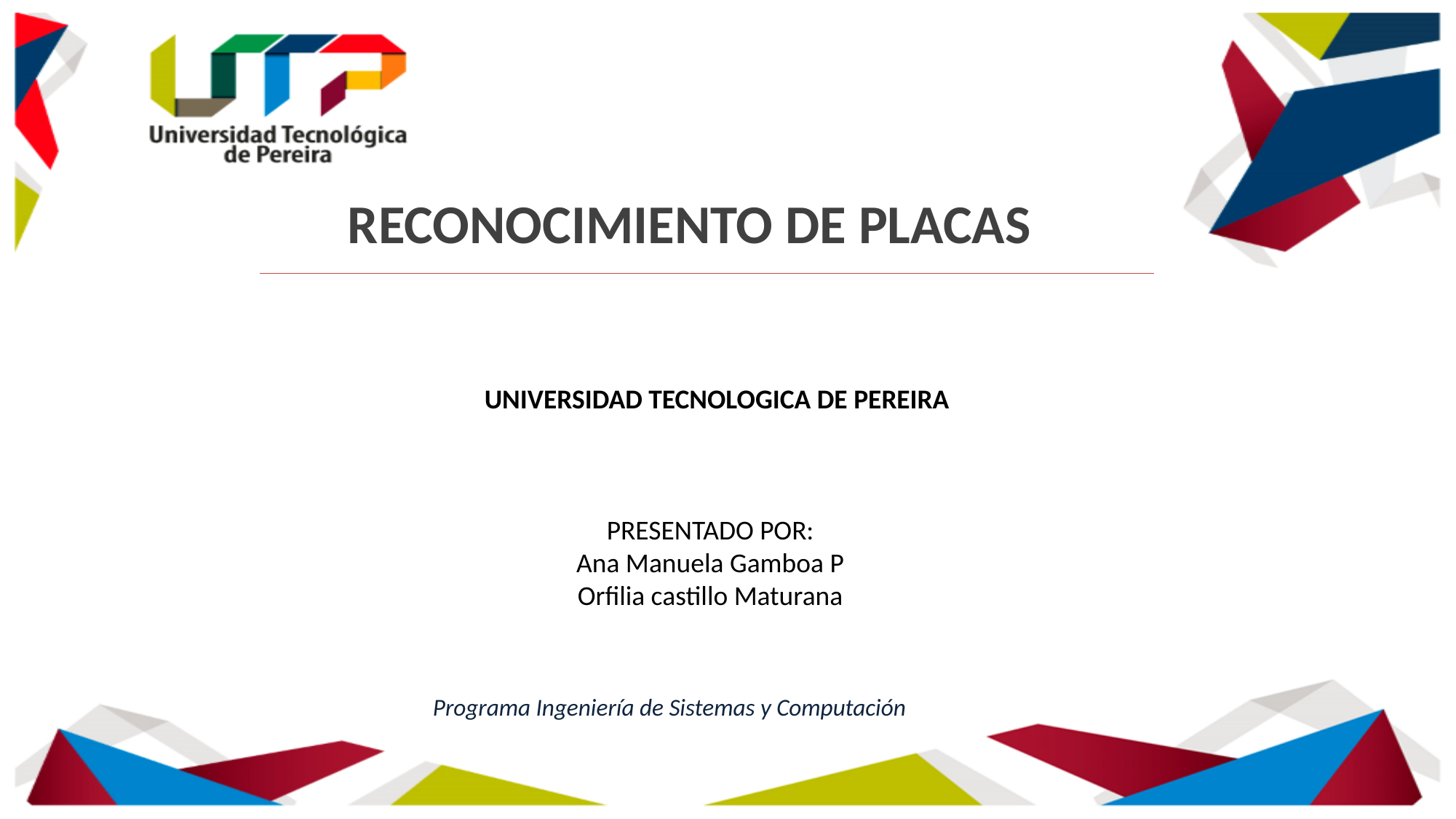

RECONOCIMIENTO DE PLACAS
Programa Ingeniería de Sistemas y Computación
UNIVERSIDAD TECNOLOGICA DE PEREIRA
PRESENTADO POR:
Ana Manuela Gamboa P
Orfilia castillo Maturana